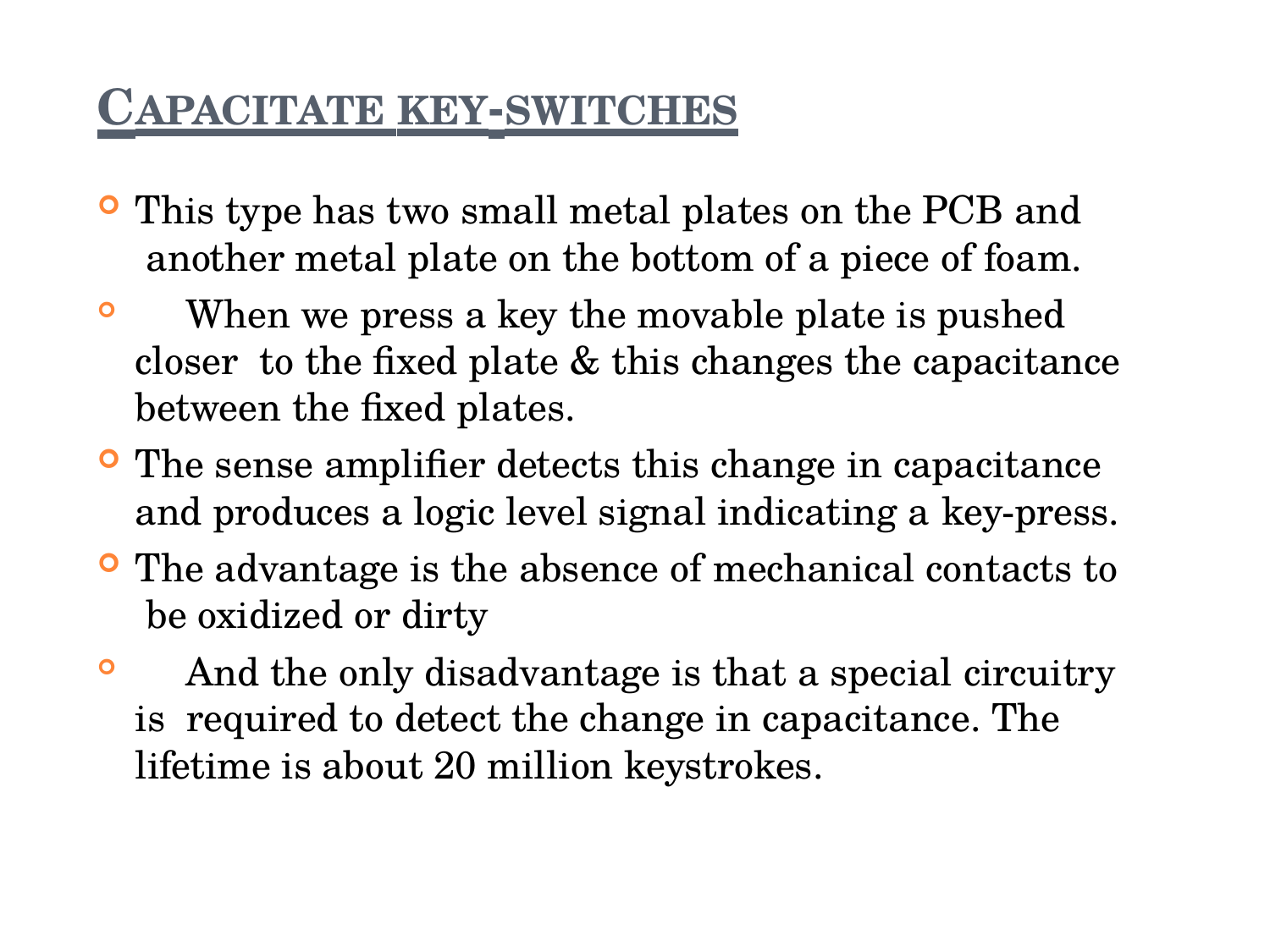

# CAPACITATE KEY-SWITCHES
This type has two small metal plates on the PCB and  another metal plate on the bottom of a piece of foam.
	When we press a key the movable plate is pushed closer  to the fixed plate & this changes the capacitance  between the fixed plates.
The sense amplifier detects this change in capacitance
and produces a logic level signal indicating a key-press.
The advantage is the absence of mechanical contacts to  be oxidized or dirty
	And the only disadvantage is that a special circuitry is  required to detect the change in capacitance. The  lifetime is about 20 million keystrokes.
26